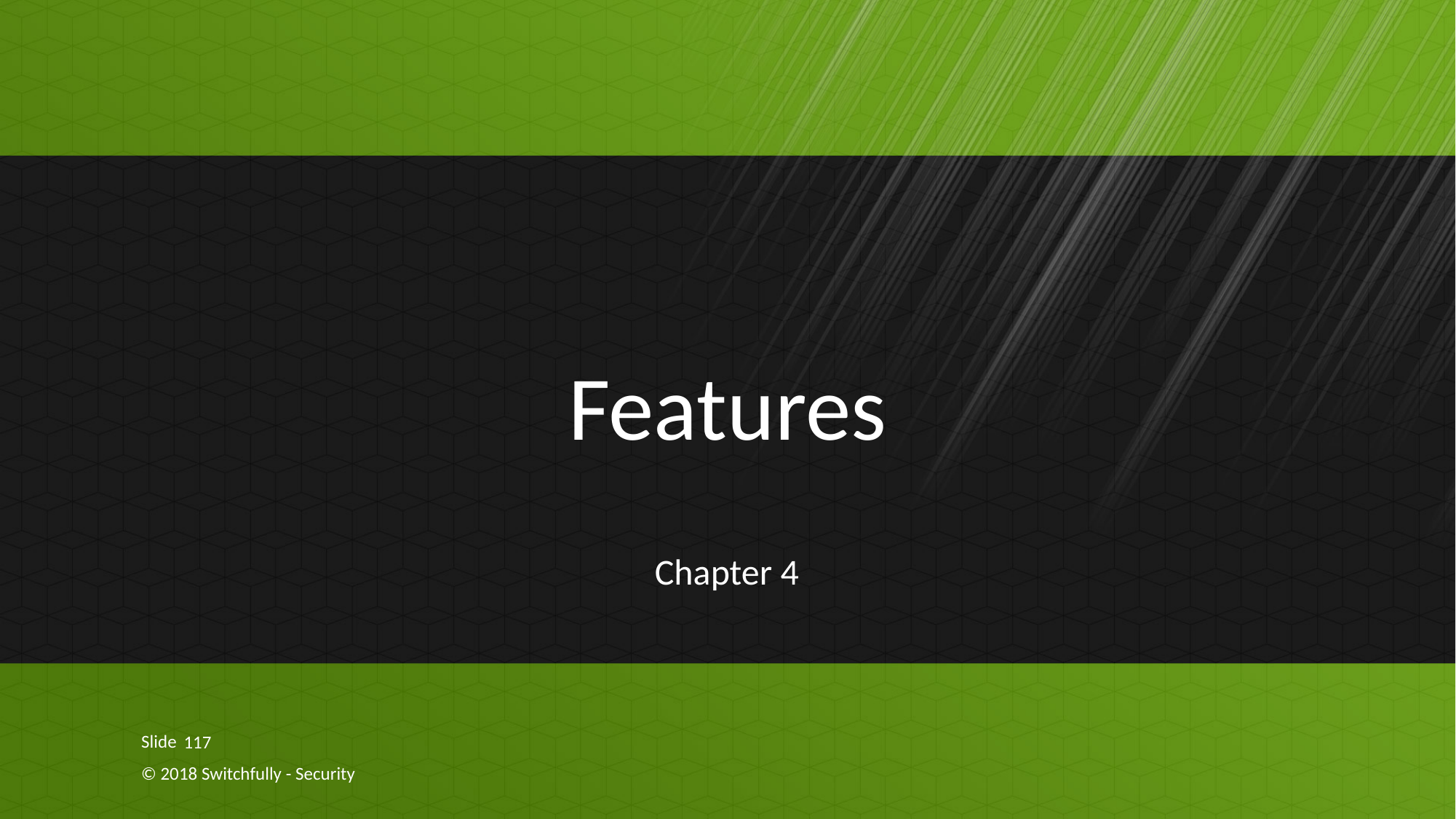

# Features
Chapter 4
117
© 2018 Switchfully - Security